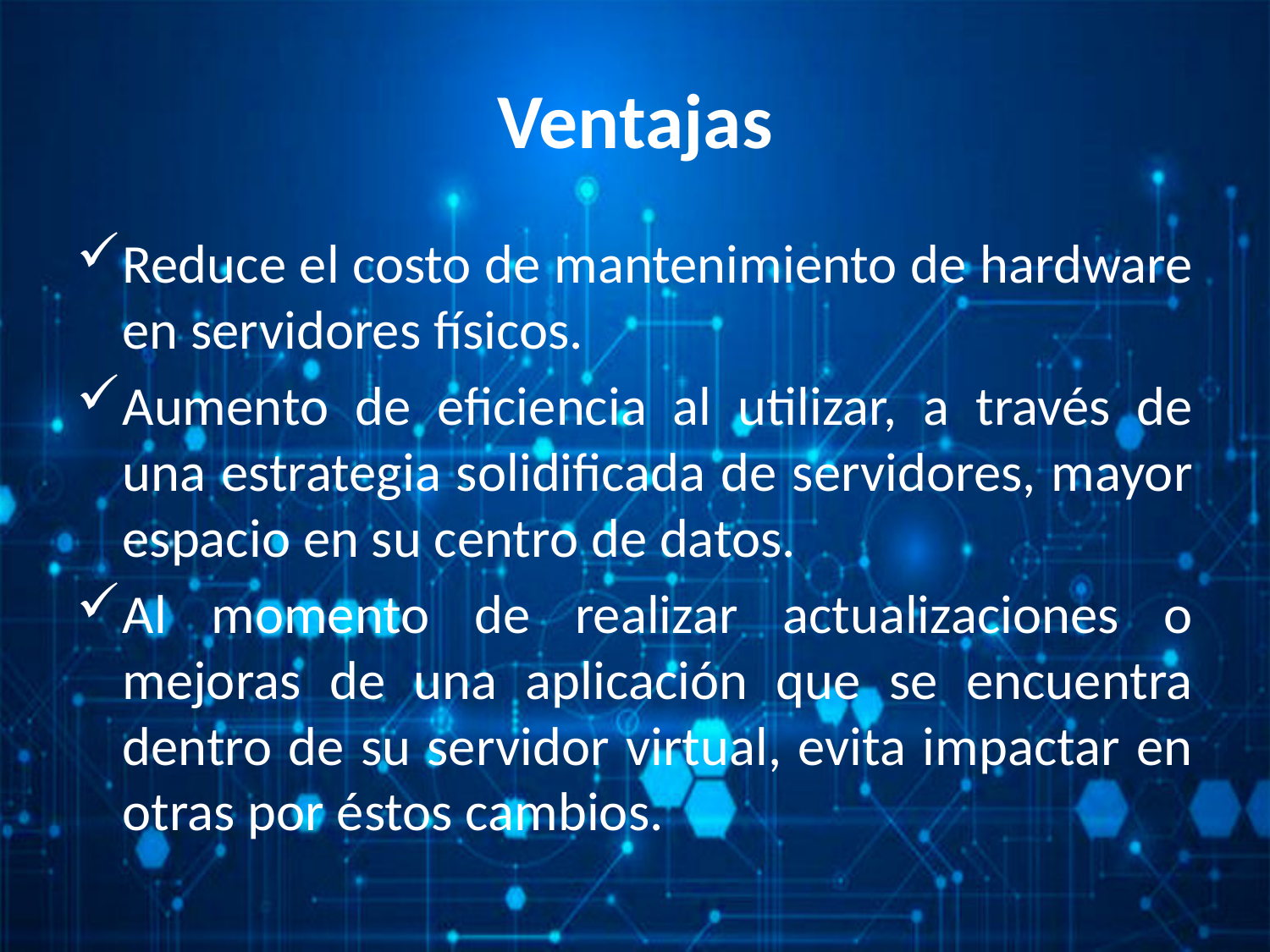

# Ventajas
Reduce el costo de mantenimiento de hardware en servidores físicos.
Aumento de eficiencia al utilizar, a través de una estrategia solidificada de servidores, mayor espacio en su centro de datos.
Al momento de realizar actualizaciones o mejoras de una aplicación que se encuentra dentro de su servidor virtual, evita impactar en otras por éstos cambios.